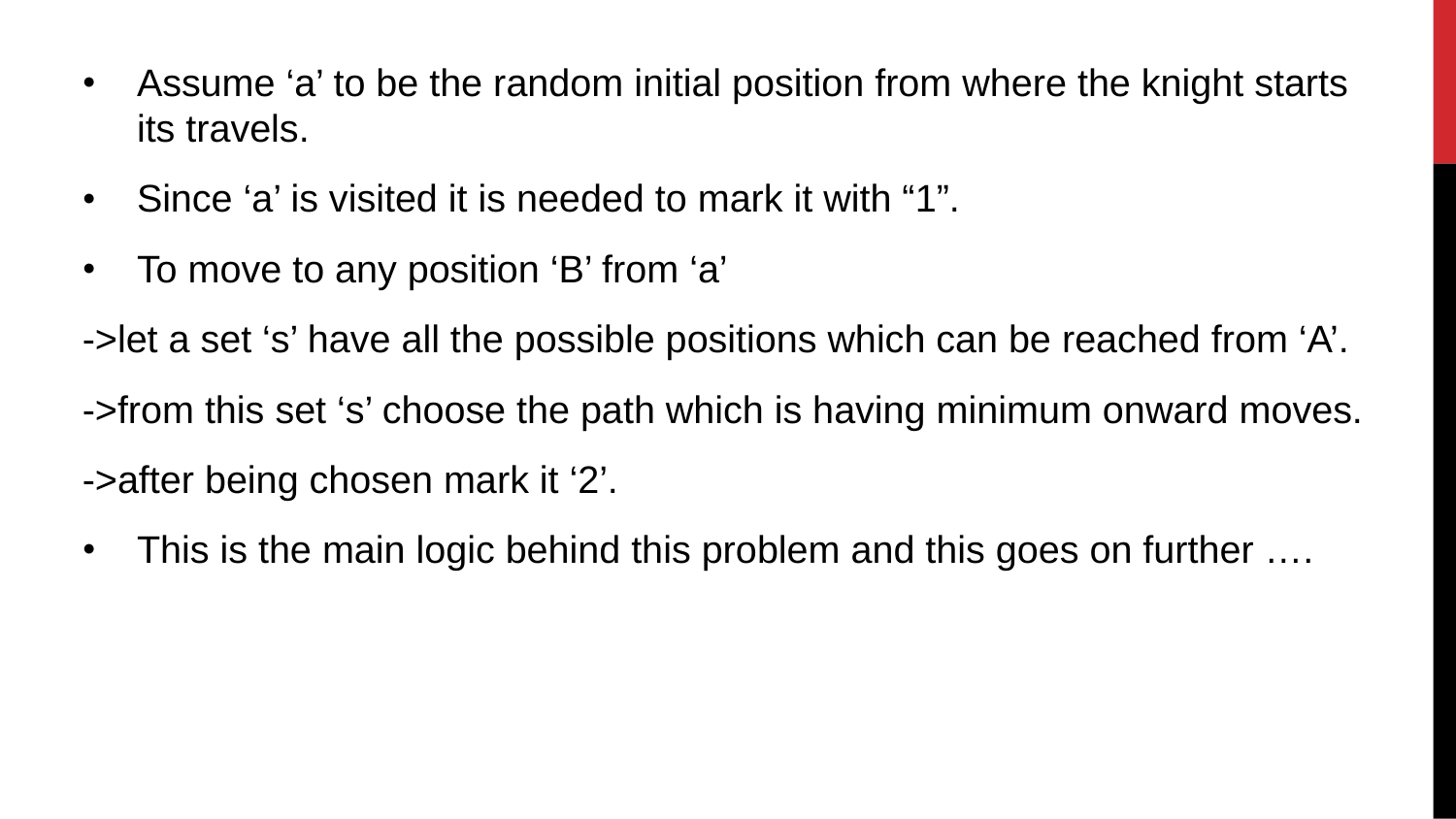

Assume ‘a’ to be the random initial position from where the knight starts its travels.
Since ‘a’ is visited it is needed to mark it with “1”.
To move to any position ‘B’ from ‘a’
->let a set ‘s’ have all the possible positions which can be reached from ‘A’.
->from this set ‘s’ choose the path which is having minimum onward moves.
->after being chosen mark it ‘2’.
This is the main logic behind this problem and this goes on further ….